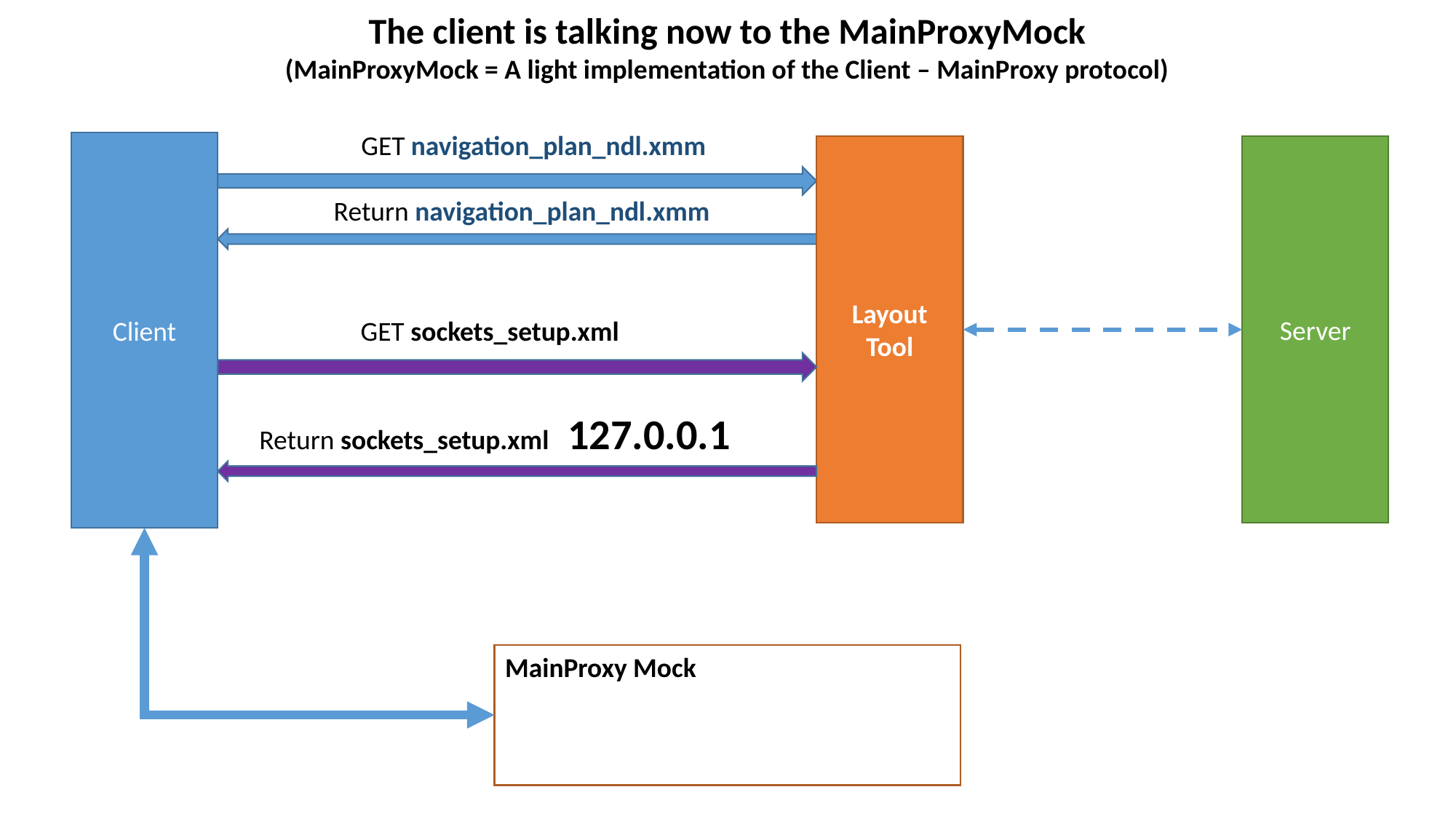

The client is talking now to the MainProxyMock
(MainProxyMock = A light implementation of the Client – MainProxy protocol)
GET navigation_plan_ndl.xmm
Client
Layout Tool
Server

Return navigation_plan_ndl.xmm

GET sockets_setup.xml

Return sockets_setup.xml   127.0.0.1

MainProxy Mock